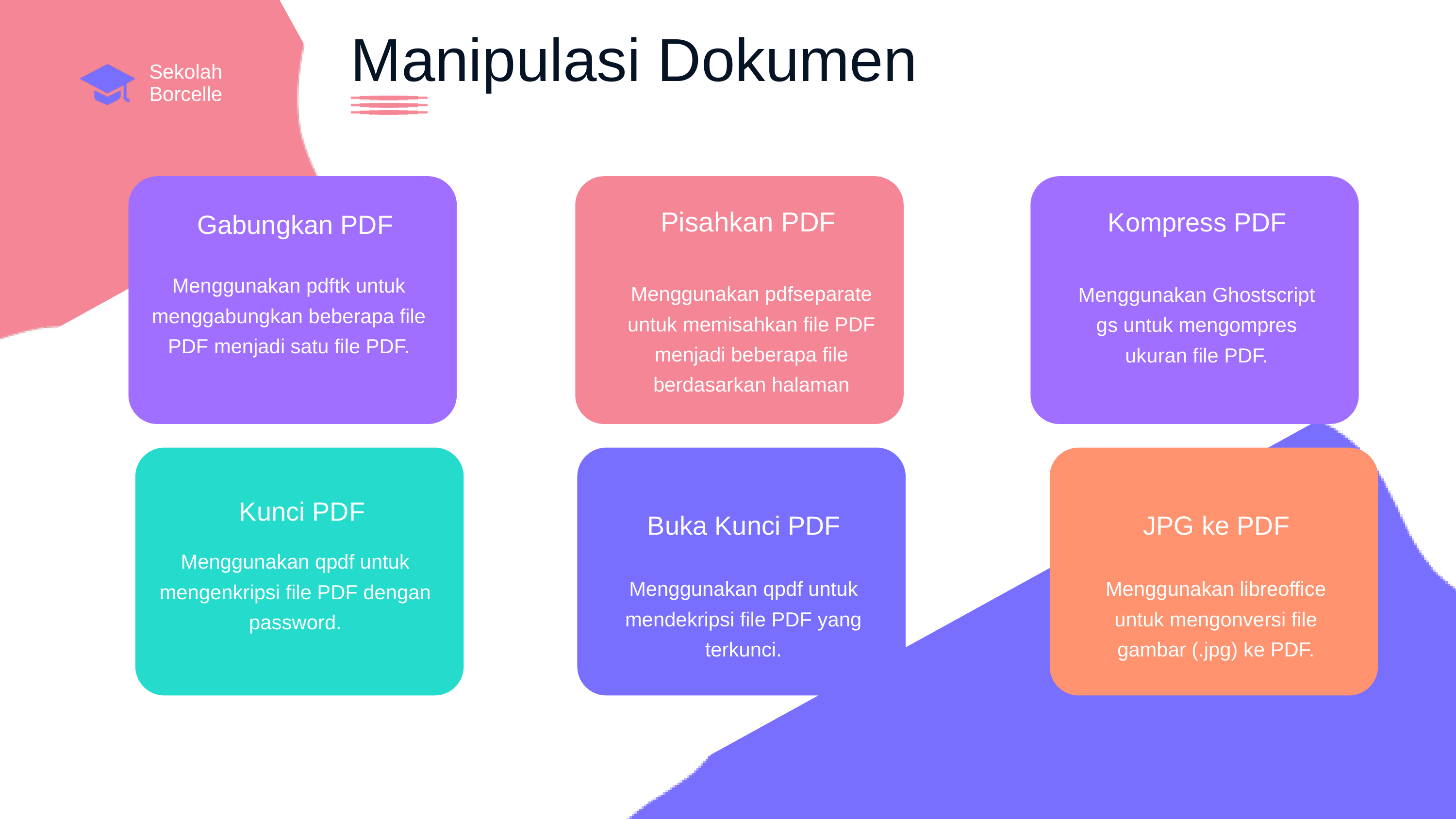

Manipulasi Dokumen
Sekolah
Borcelle

Pisahkan PDF
Kompress PDF
Gabungkan PDF
Menggunakan pdftk untuk menggabungkan beberapa file PDF menjadi satu file PDF.
Menggunakan pdfseparate untuk memisahkan file PDF menjadi beberapa file berdasarkan halaman
Menggunakan Ghostscript gs untuk mengompres ukuran file PDF.

Kunci PDF
Buka Kunci PDF
JPG ke PDF
Menggunakan qpdf untuk mengenkripsi file PDF dengan password.

Menggunakan qpdf untuk mendekripsi file PDF yang terkunci.
Menggunakan libreoffice untuk mengonversi file gambar (.jpg) ke PDF.